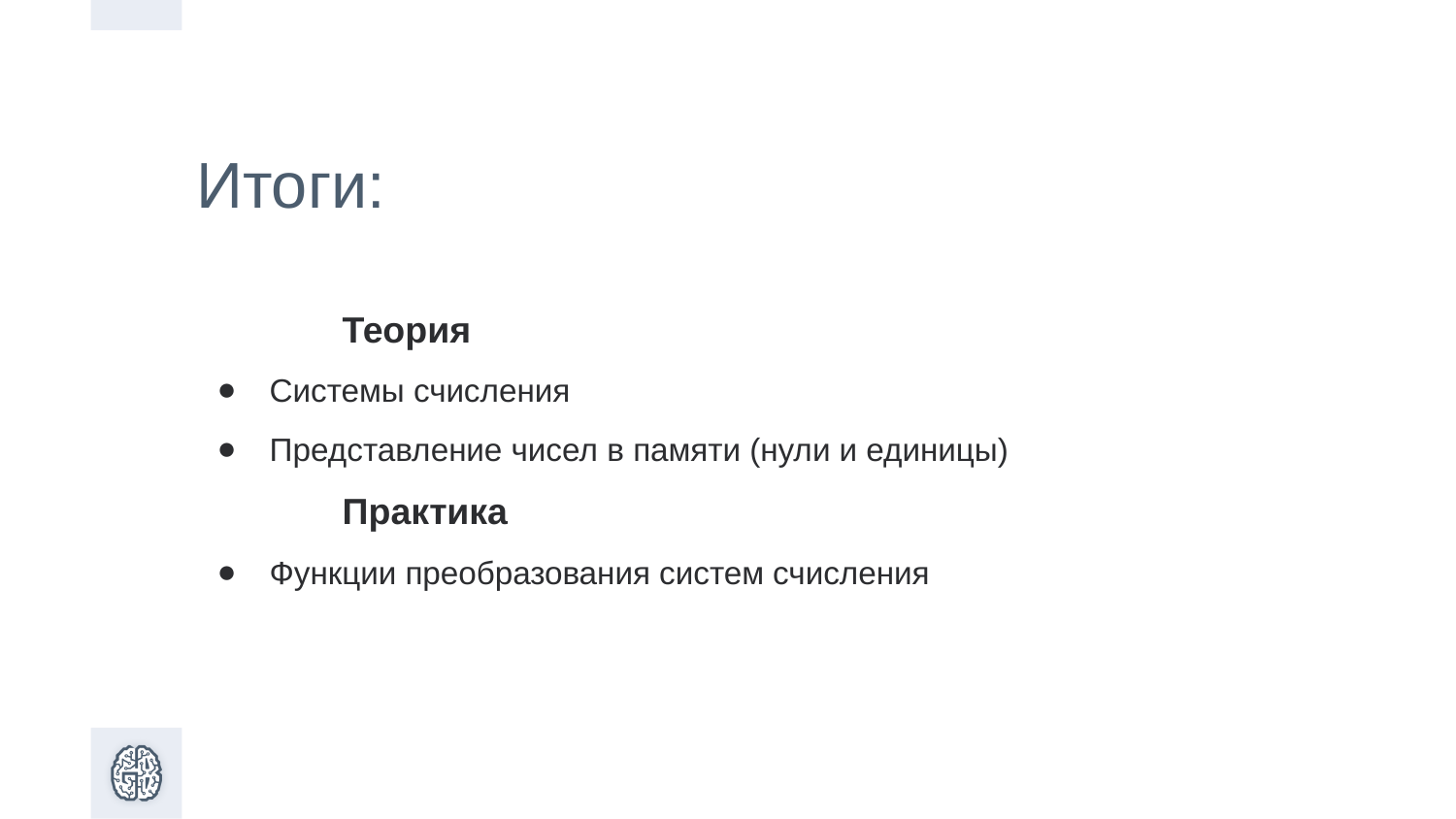

Итоги:
Теория
Системы счисления
Представление чисел в памяти (нули и единицы)
Практика
Функции преобразования систем счисления